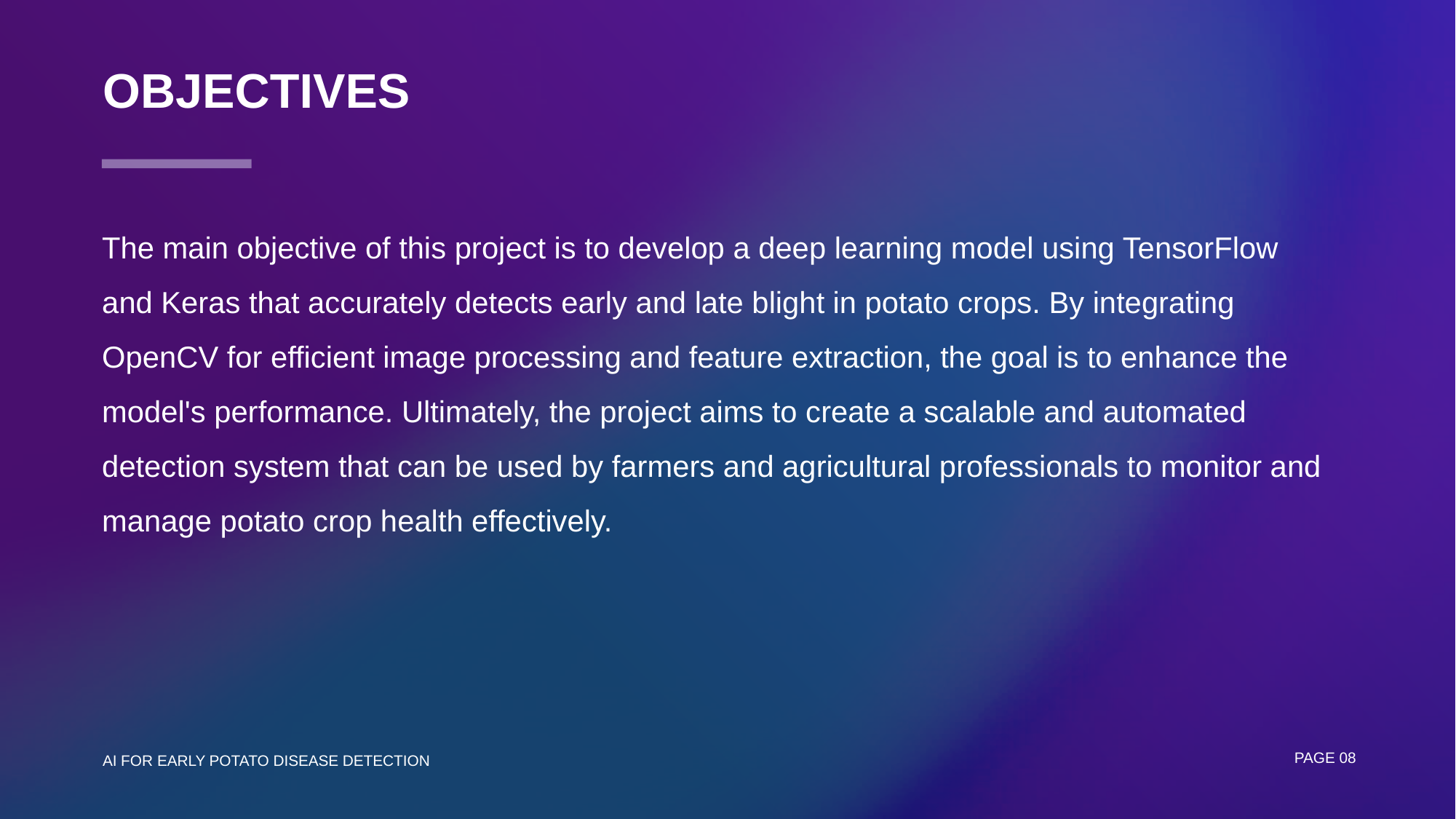

# objectives

The main objective of this project is to develop a deep learning model using TensorFlow and Keras that accurately detects early and late blight in potato crops. By integrating OpenCV for efficient image processing and feature extraction, the goal is to enhance the model's performance. Ultimately, the project aims to create a scalable and automated detection system that can be used by farmers and agricultural professionals to monitor and manage potato crop health effectively.
AI FOR EARLY POTATO DISEASE DETECTION
Page 08